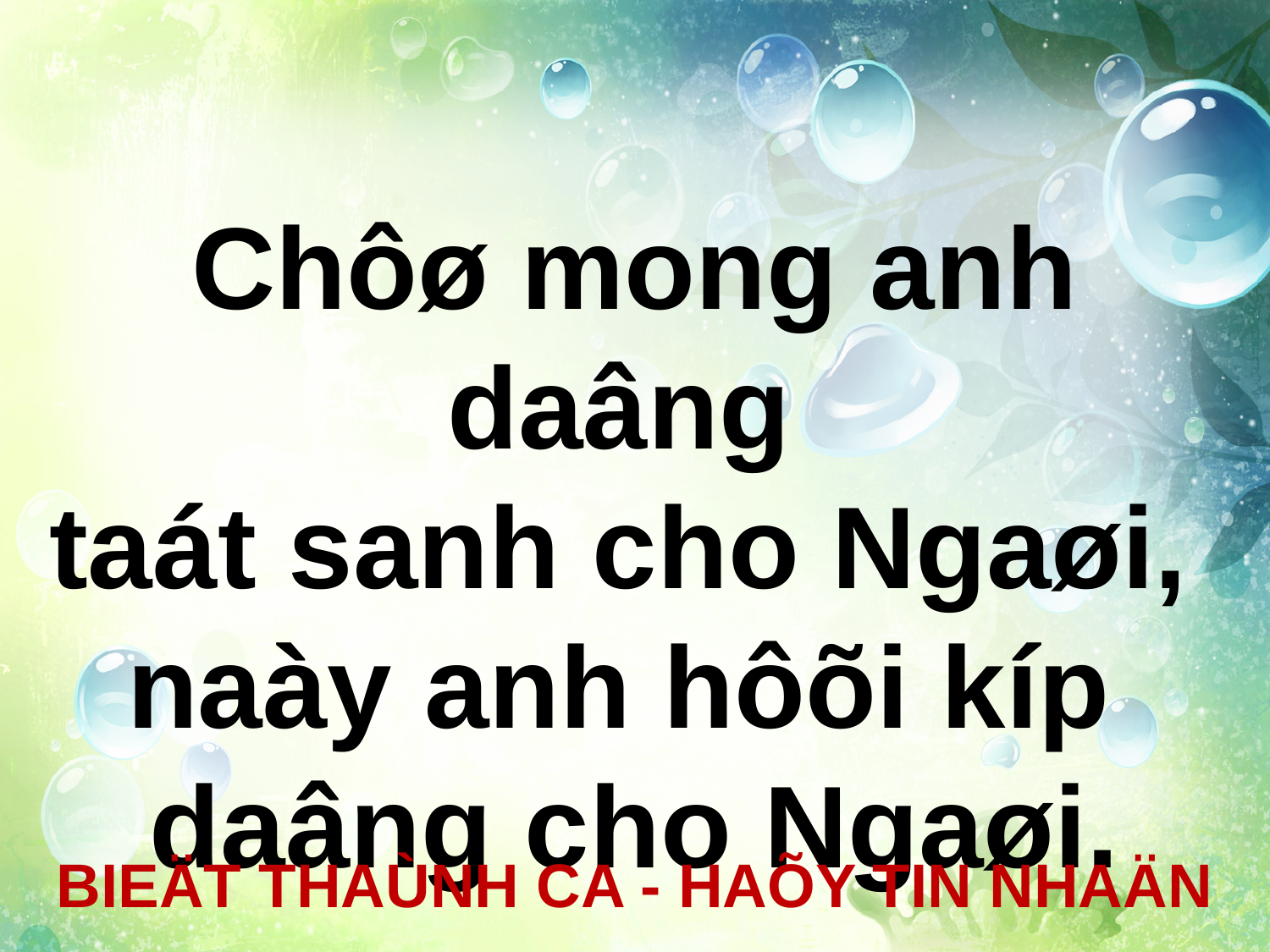

Chôø mong anh daâng
taát sanh cho Ngaøi,
naày anh hôõi kíp
daâng cho Ngaøi.
BIEÄT THAÙNH CA - HAÕY TIN NHAÄN